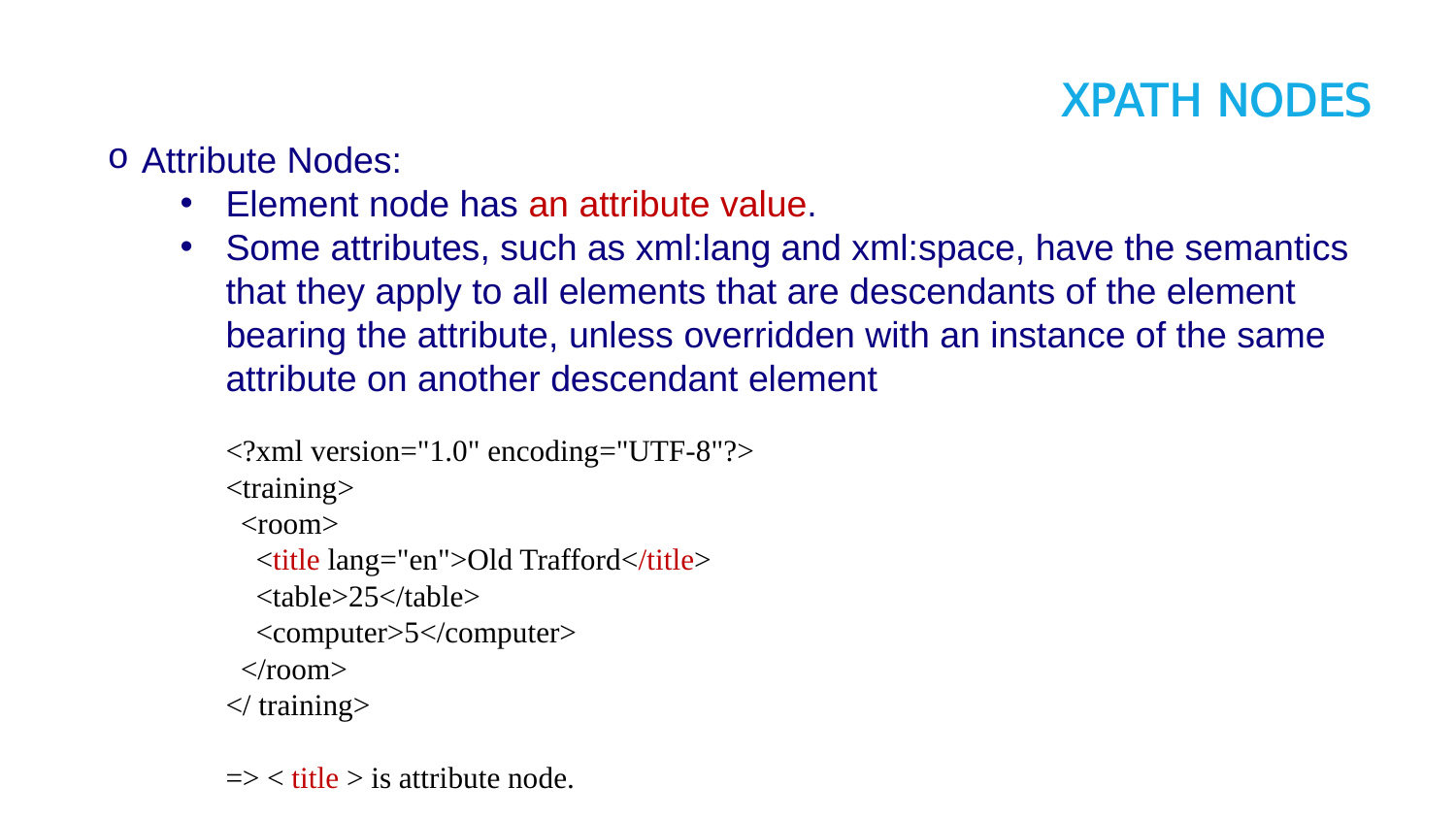

# XPATH NODES
Attribute Nodes:
Element node has an attribute value.
Some attributes, such as xml:lang and xml:space, have the semantics that they apply to all elements that are descendants of the element bearing the attribute, unless overridden with an instance of the same attribute on another descendant element

<?xml version="1.0" encoding="UTF-8"?>
<training>
  <room>
    <title lang="en">Old Trafford</title>
    <table>25</table>
    <computer>5</computer>
  </room>
</ training>

=> < title > is attribute node.